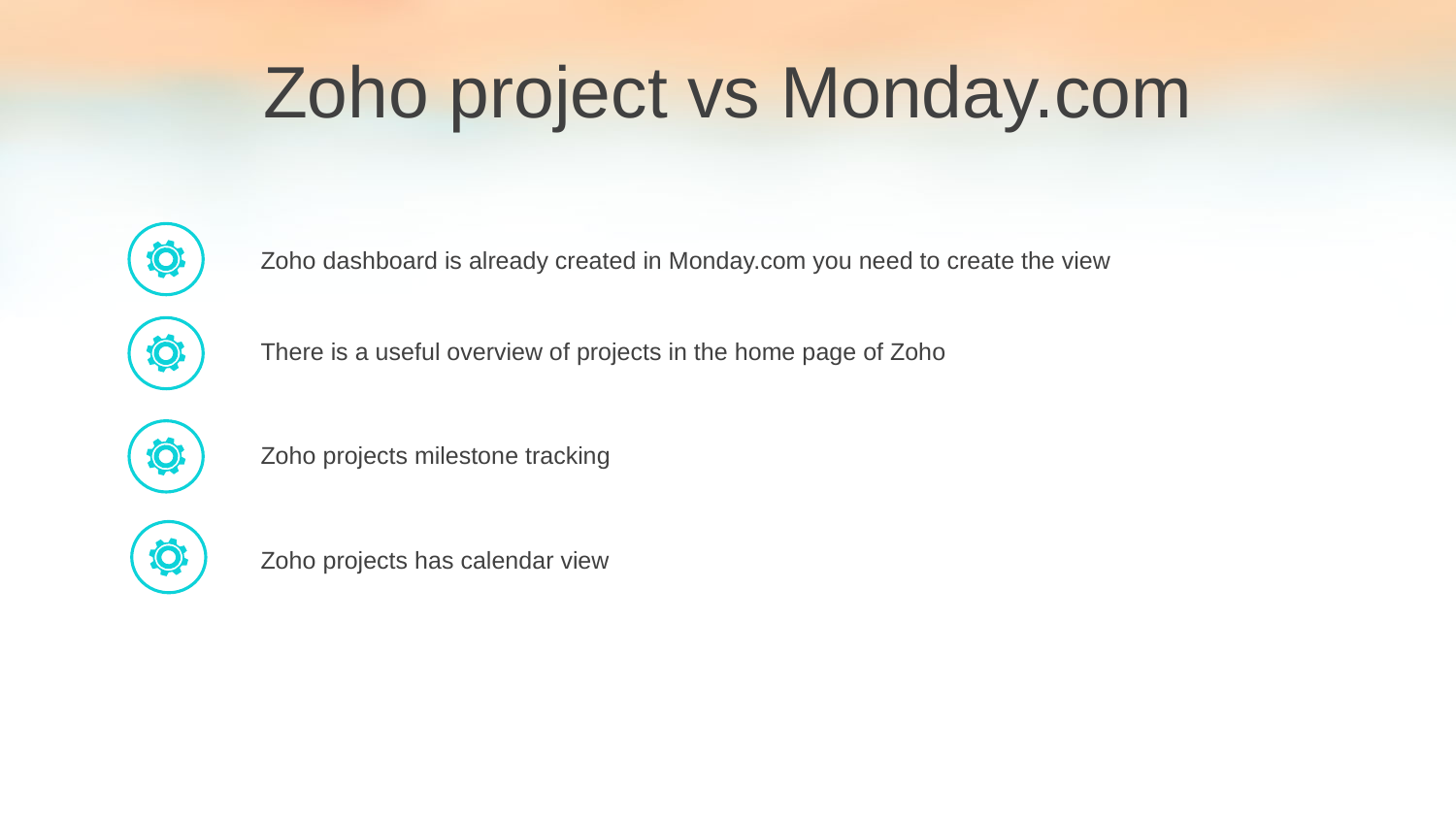

Zoho project vs Monday.com

Zoho dashboard is already created in Monday.com you need to create the view

There is a useful overview of projects in the home page of Zoho

Zoho projects milestone tracking

Zoho projects has calendar view